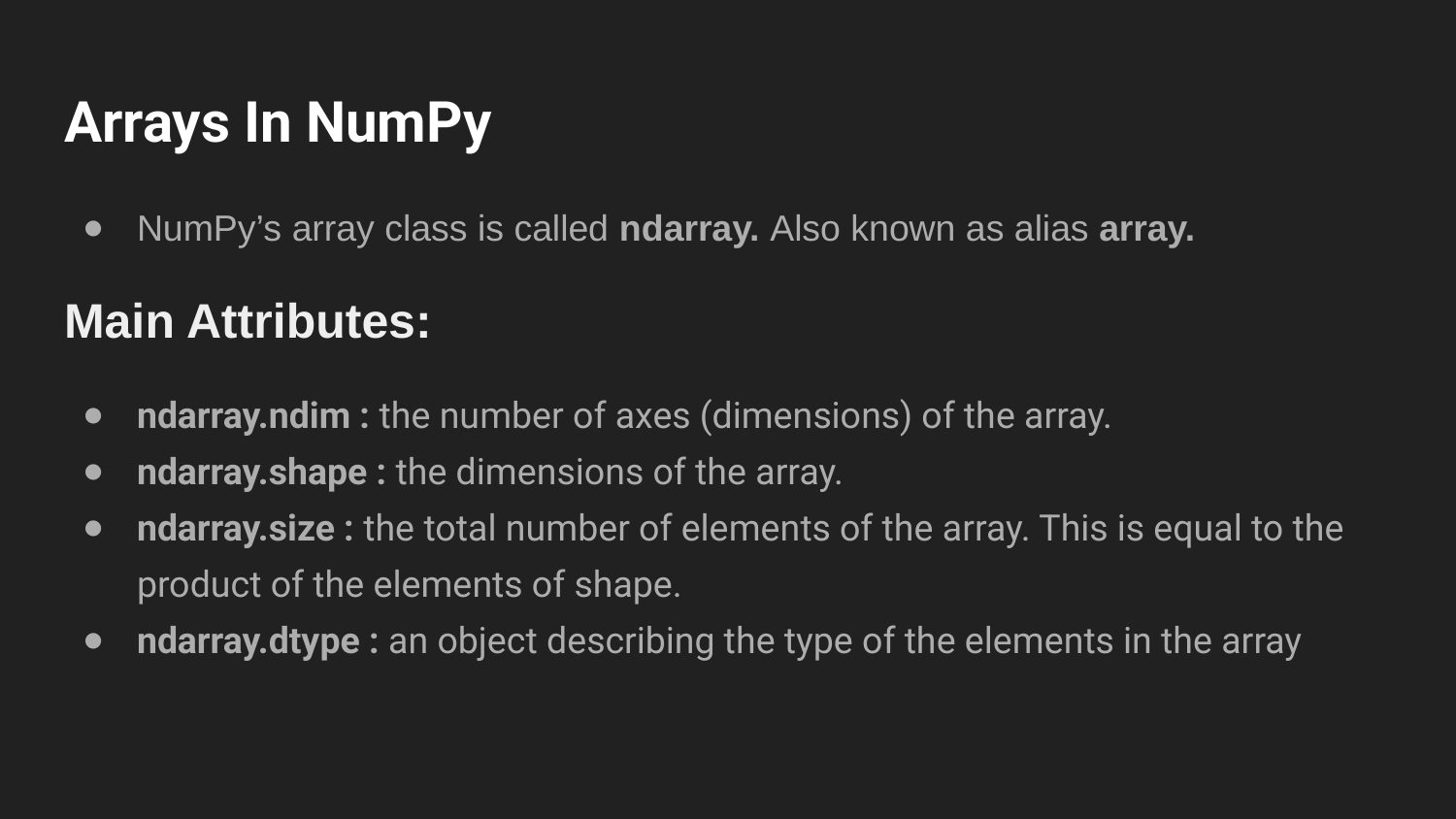

# Arrays In NumPy
NumPy’s array class is called ndarray. Also known as alias array.
Main Attributes:
ndarray.ndim : the number of axes (dimensions) of the array.
ndarray.shape : the dimensions of the array.
ndarray.size : the total number of elements of the array. This is equal to the product of the elements of shape.
ndarray.dtype : an object describing the type of the elements in the array